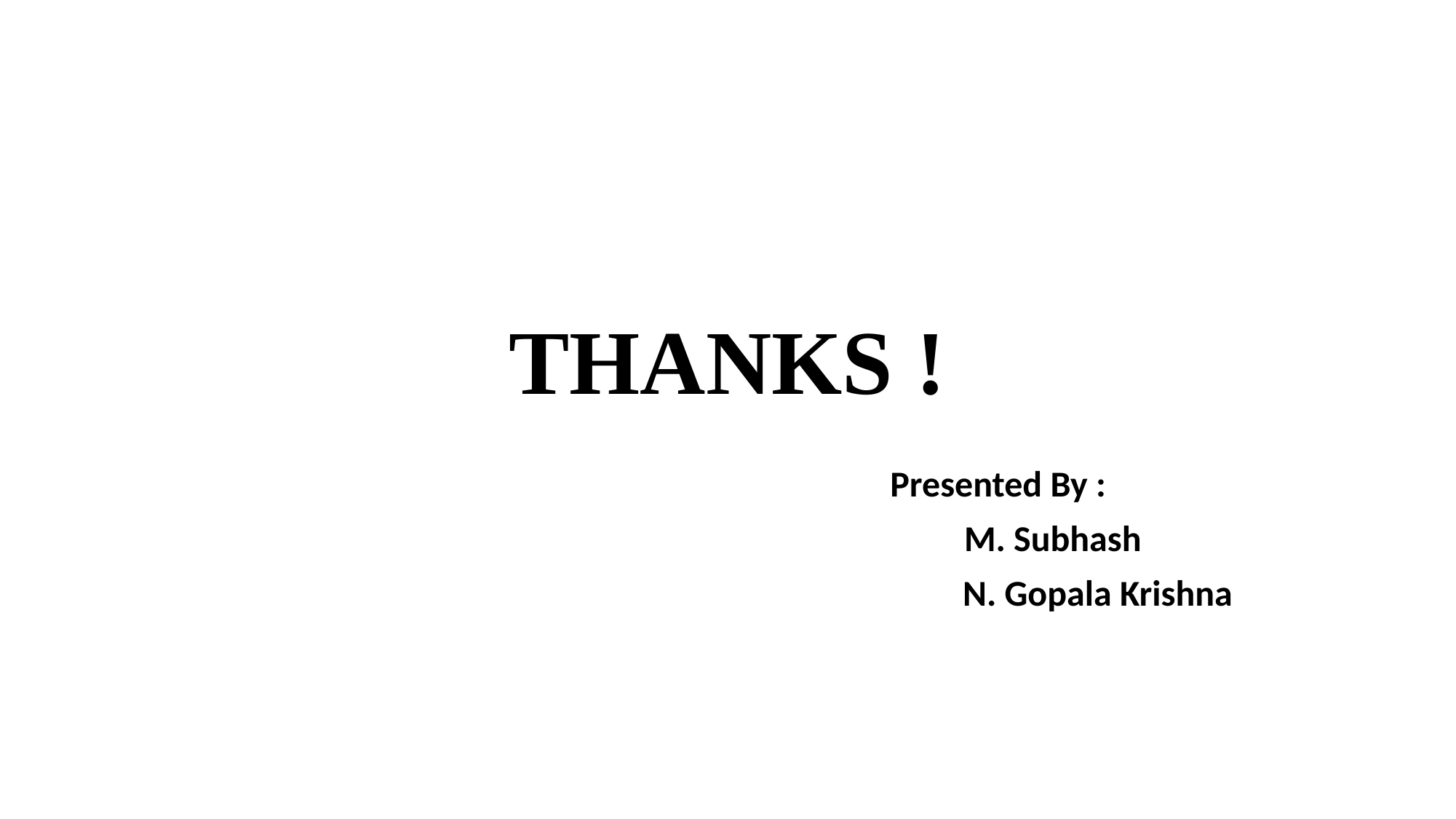

# THANKS !
Presented By :
	M. Subhash
	            N. Gopala Krishna